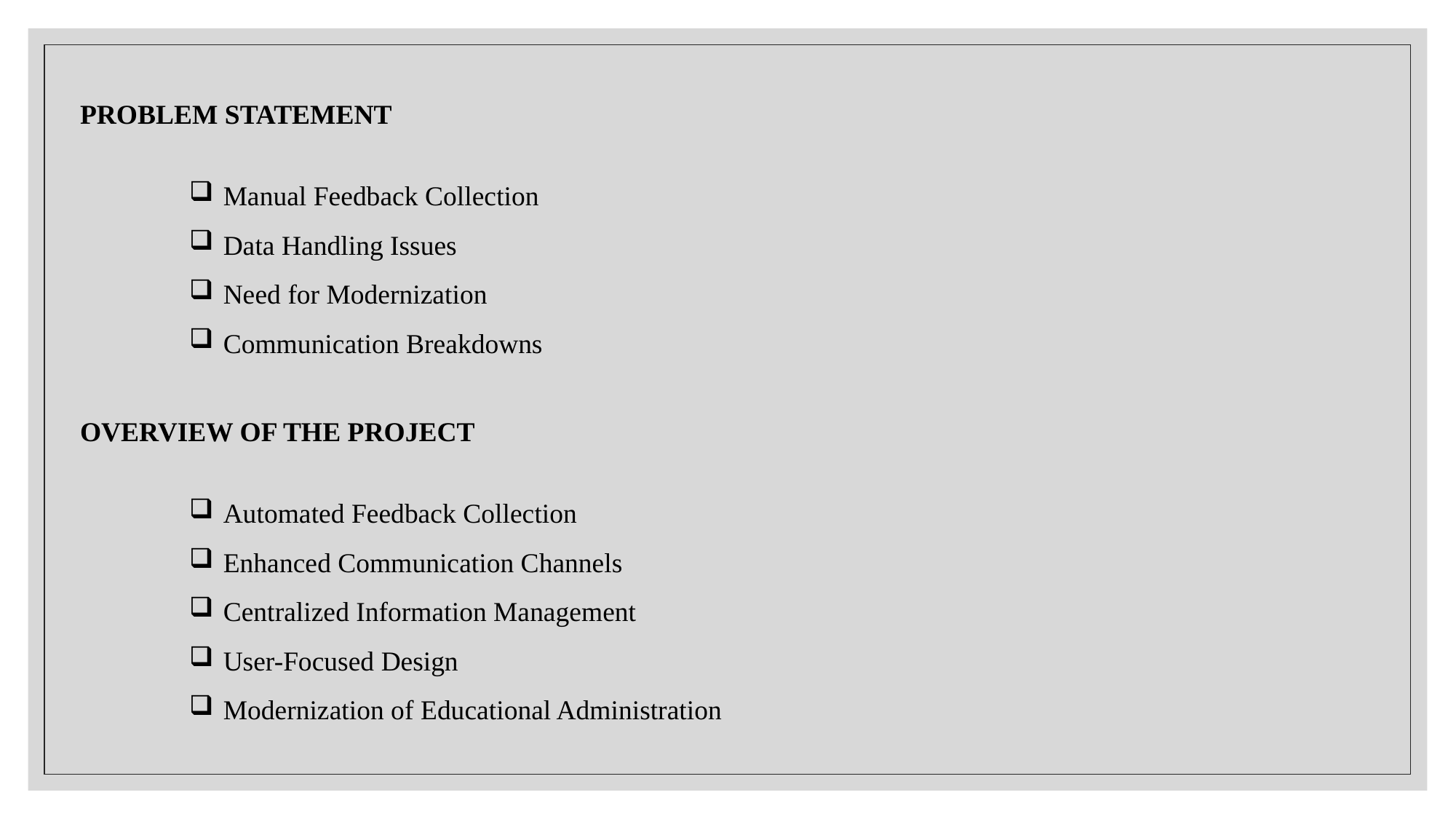

PROBLEM STATEMENT

Manual Feedback Collection
Data Handling Issues
Need for Modernization
Communication Breakdowns

OVERVIEW OF THE PROJECT

Automated Feedback Collection
Enhanced Communication Channels
Centralized Information Management
User-Focused Design
Modernization of Educational Administration